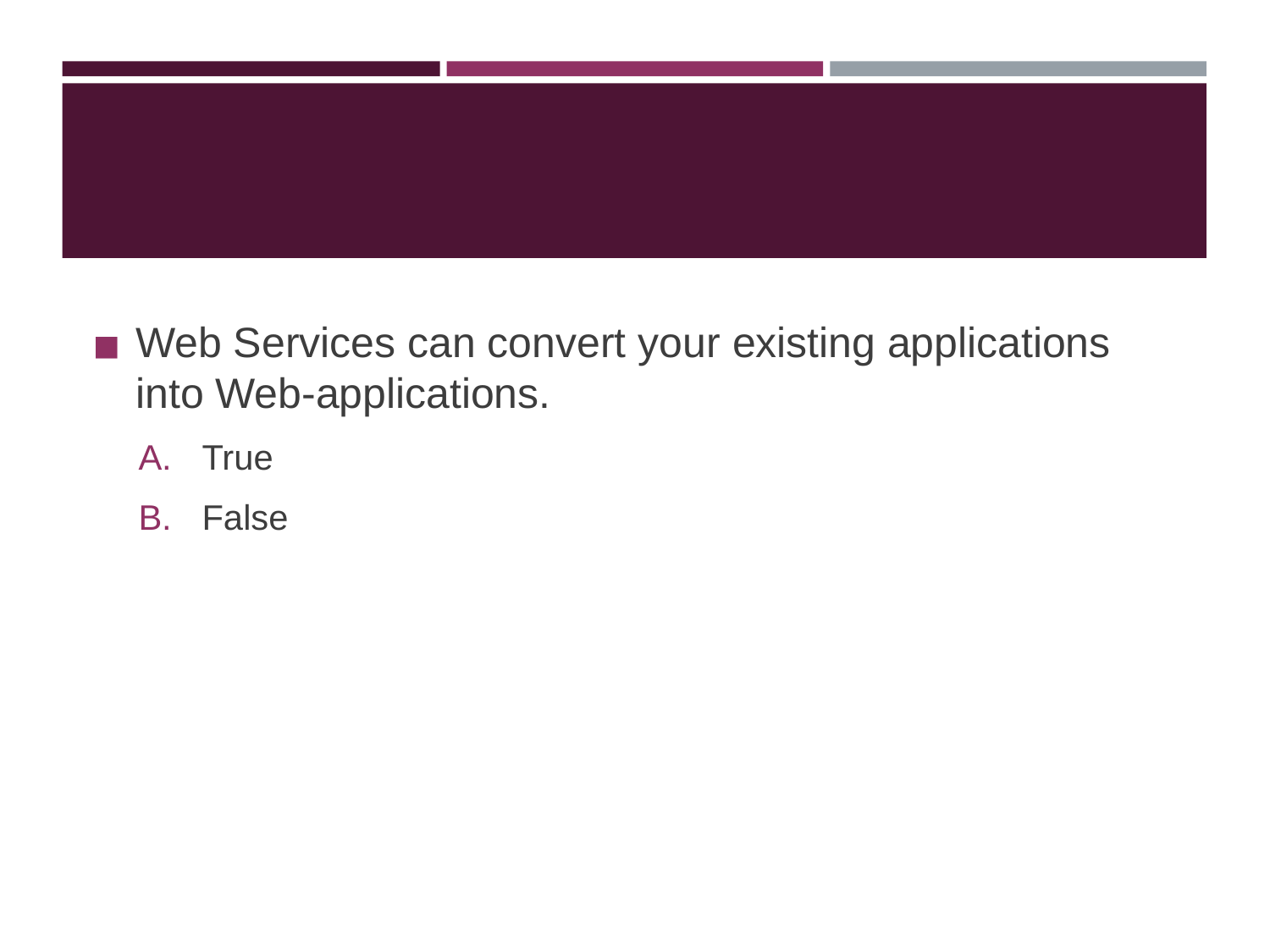

#
Web Services can convert your existing applications into Web-applications.
True
False